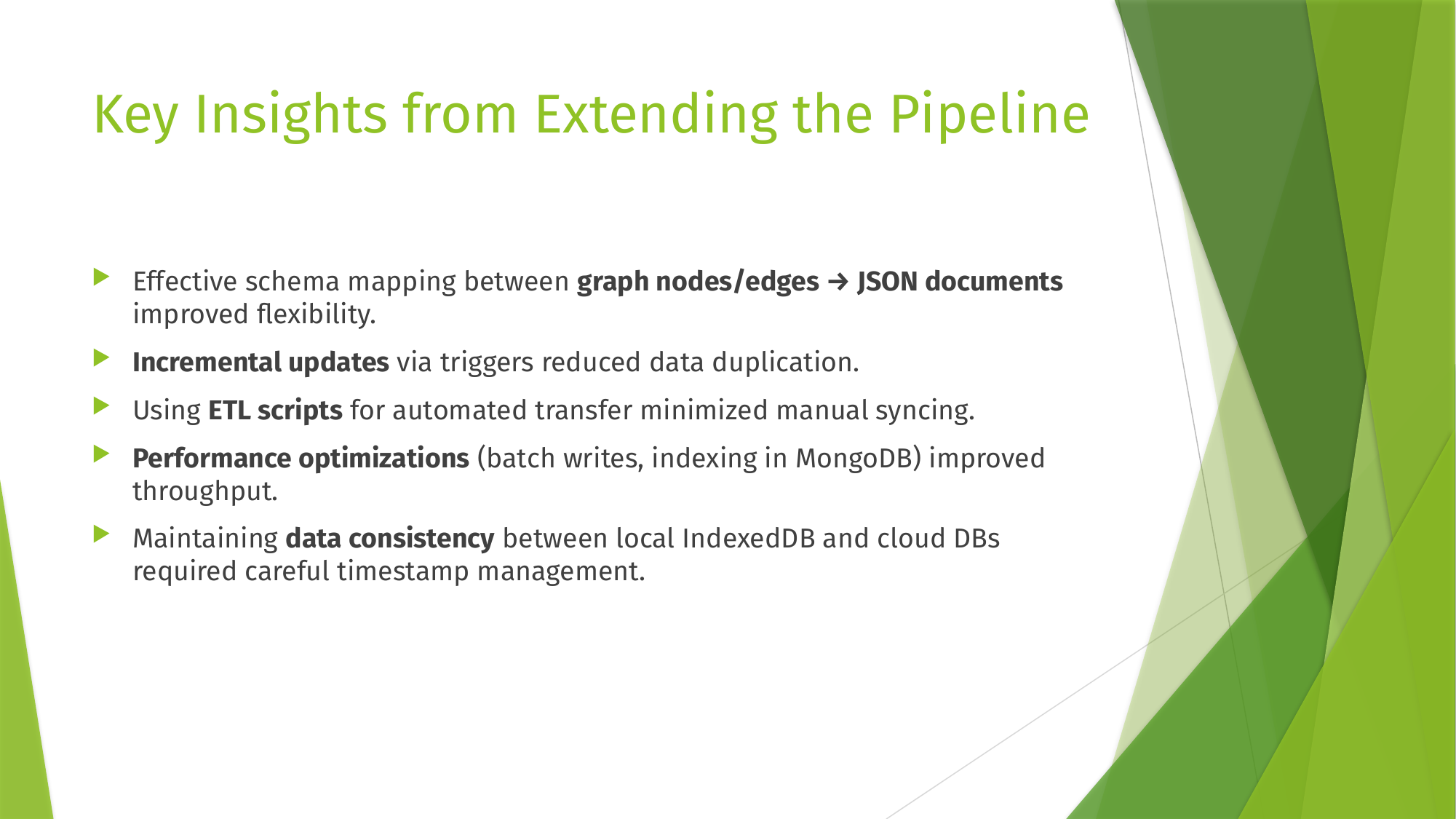

# Key Insights from Extending the Pipeline
Effective schema mapping between graph nodes/edges → JSON documents improved flexibility.
Incremental updates via triggers reduced data duplication.
Using ETL scripts for automated transfer minimized manual syncing.
Performance optimizations (batch writes, indexing in MongoDB) improved throughput.
Maintaining data consistency between local IndexedDB and cloud DBs required careful timestamp management.